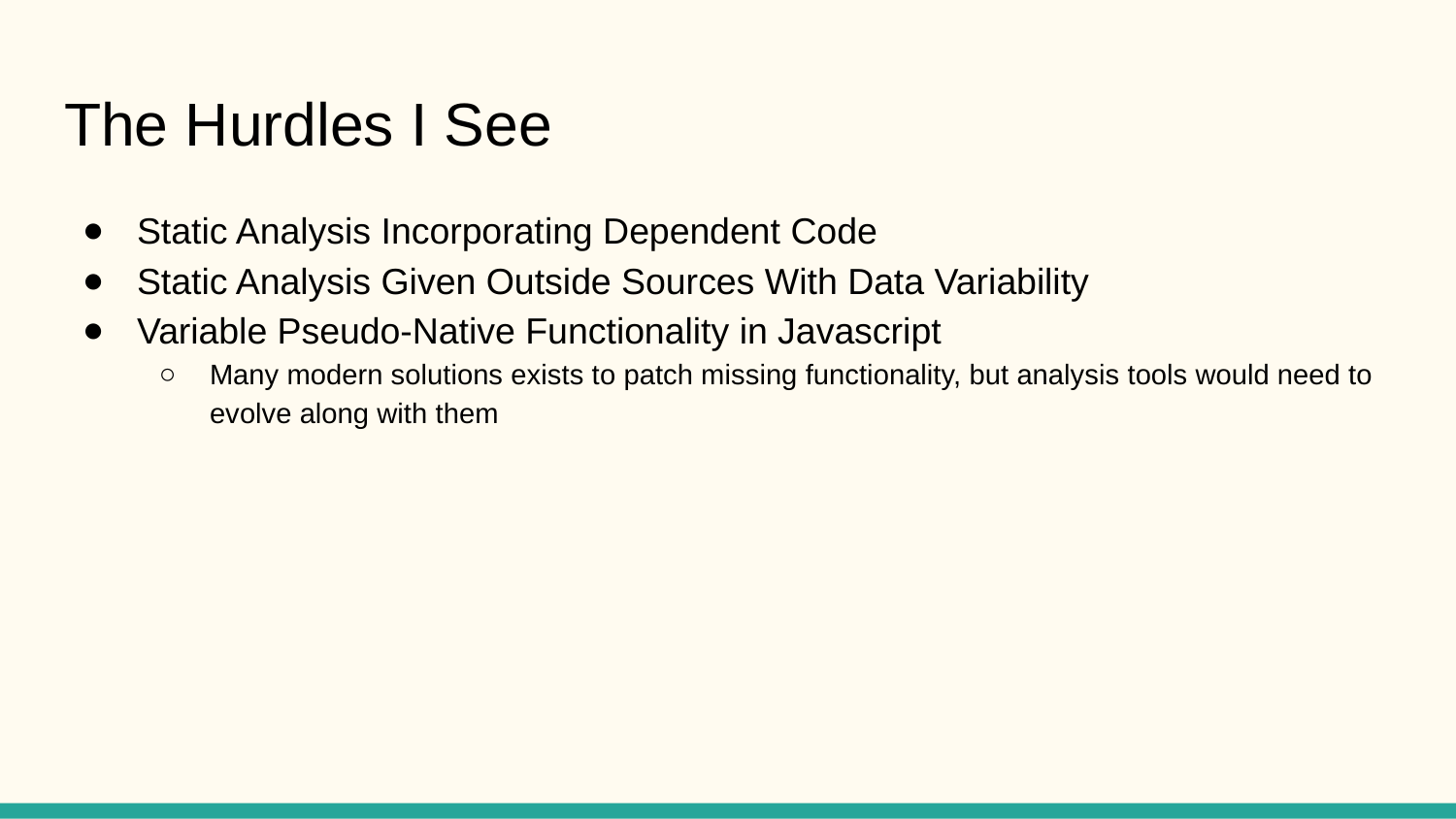

# The Hurdles I See
Static Analysis Incorporating Dependent Code
Static Analysis Given Outside Sources With Data Variability
Variable Pseudo-Native Functionality in Javascript
Many modern solutions exists to patch missing functionality, but analysis tools would need to evolve along with them